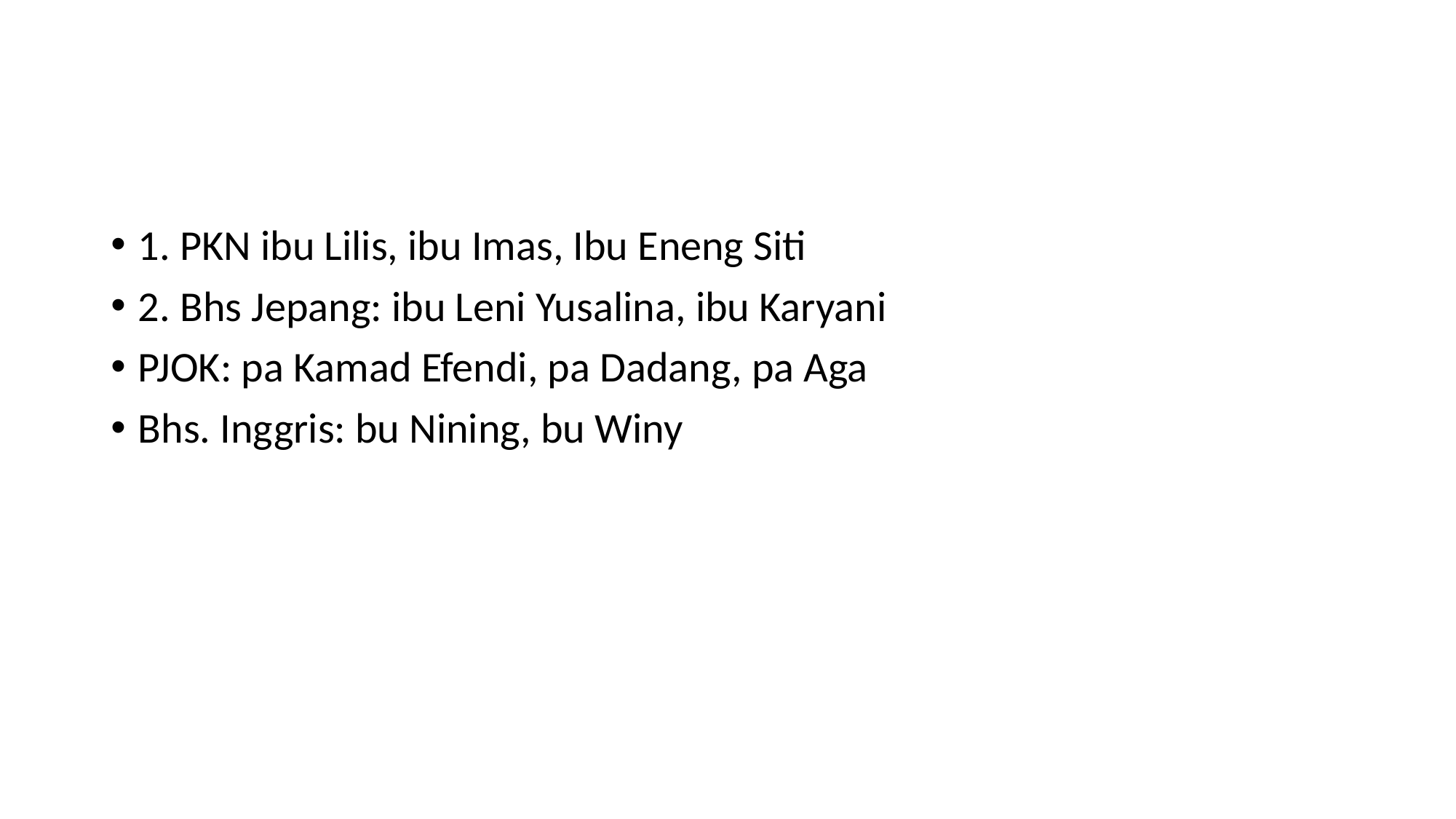

#
1. PKN ibu Lilis, ibu Imas, Ibu Eneng Siti
2. Bhs Jepang: ibu Leni Yusalina, ibu Karyani
PJOK: pa Kamad Efendi, pa Dadang, pa Aga
Bhs. Inggris: bu Nining, bu Winy